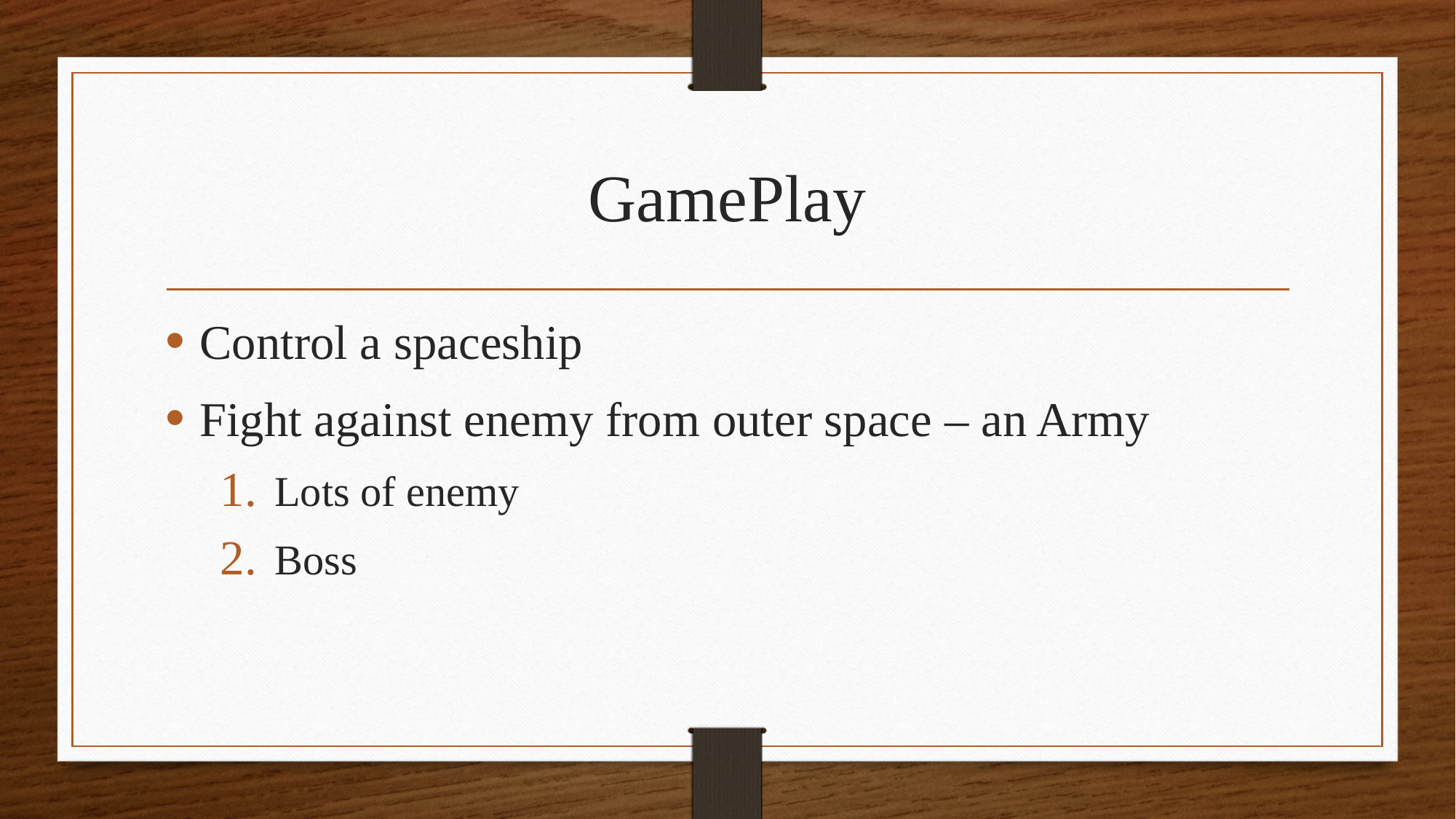

# GamePlay
Control a spaceship
Fight against enemy from outer space – an Army
Lots of enemy
Boss